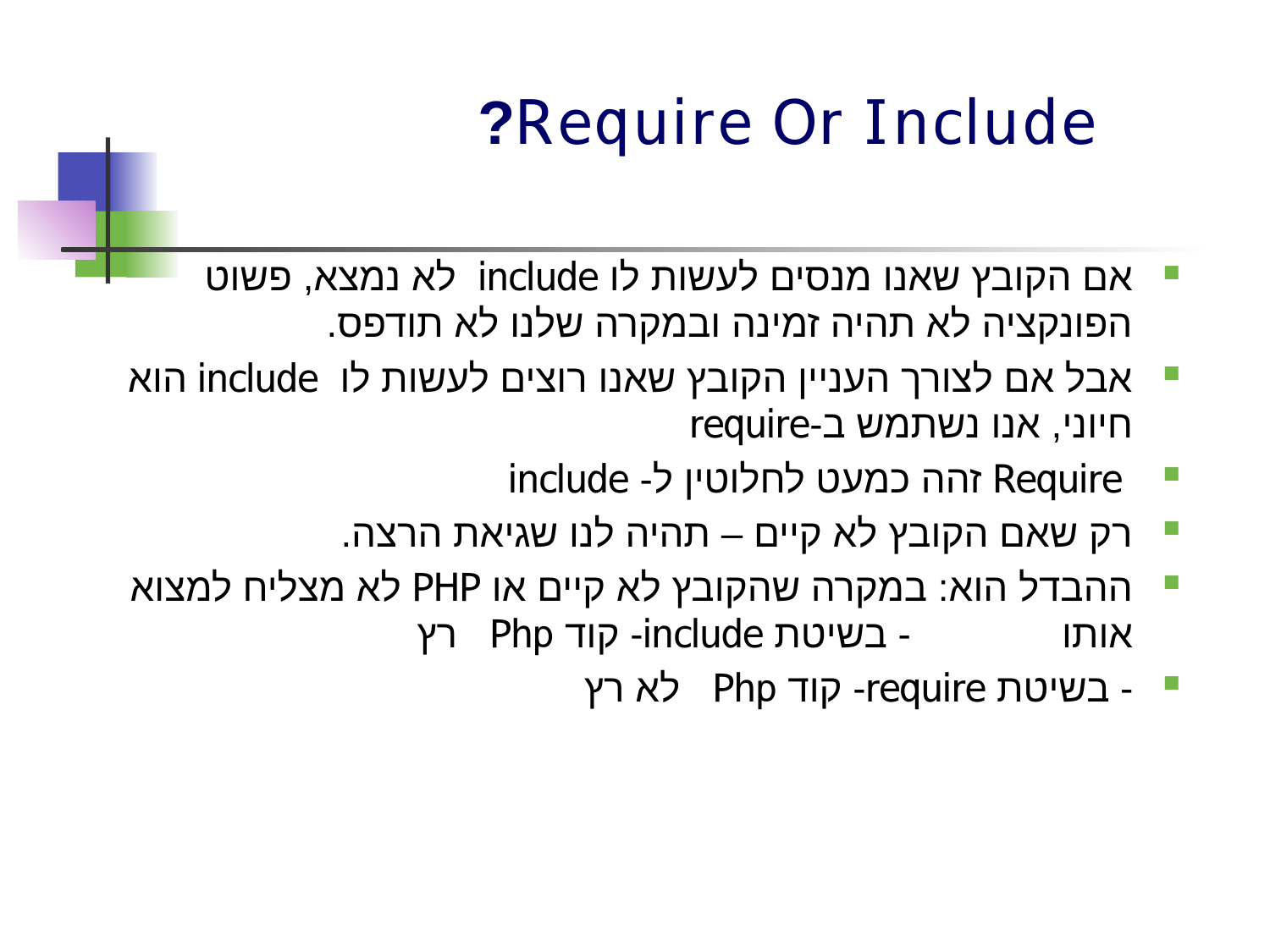

# Require Or Include?
אם הקובץ שאנו מנסים לעשות לו include  לא נמצא, פשוט הפונקציה לא תהיה זמינה ובמקרה שלנו לא תודפס.
אבל אם לצורך העניין הקובץ שאנו רוצים לעשות לו  include הוא חיוני, אנו נשתמש ב-require
 Require זהה כמעט לחלוטין ל- include
רק שאם הקובץ לא קיים – תהיה לנו שגיאת הרצה.
ההבדל הוא: במקרה שהקובץ לא קיים או PHP לא מצליח למצוא אותו              	- בשיטת include- קוד Php   רץ
	- בשיטת require- קוד Php   לא רץ